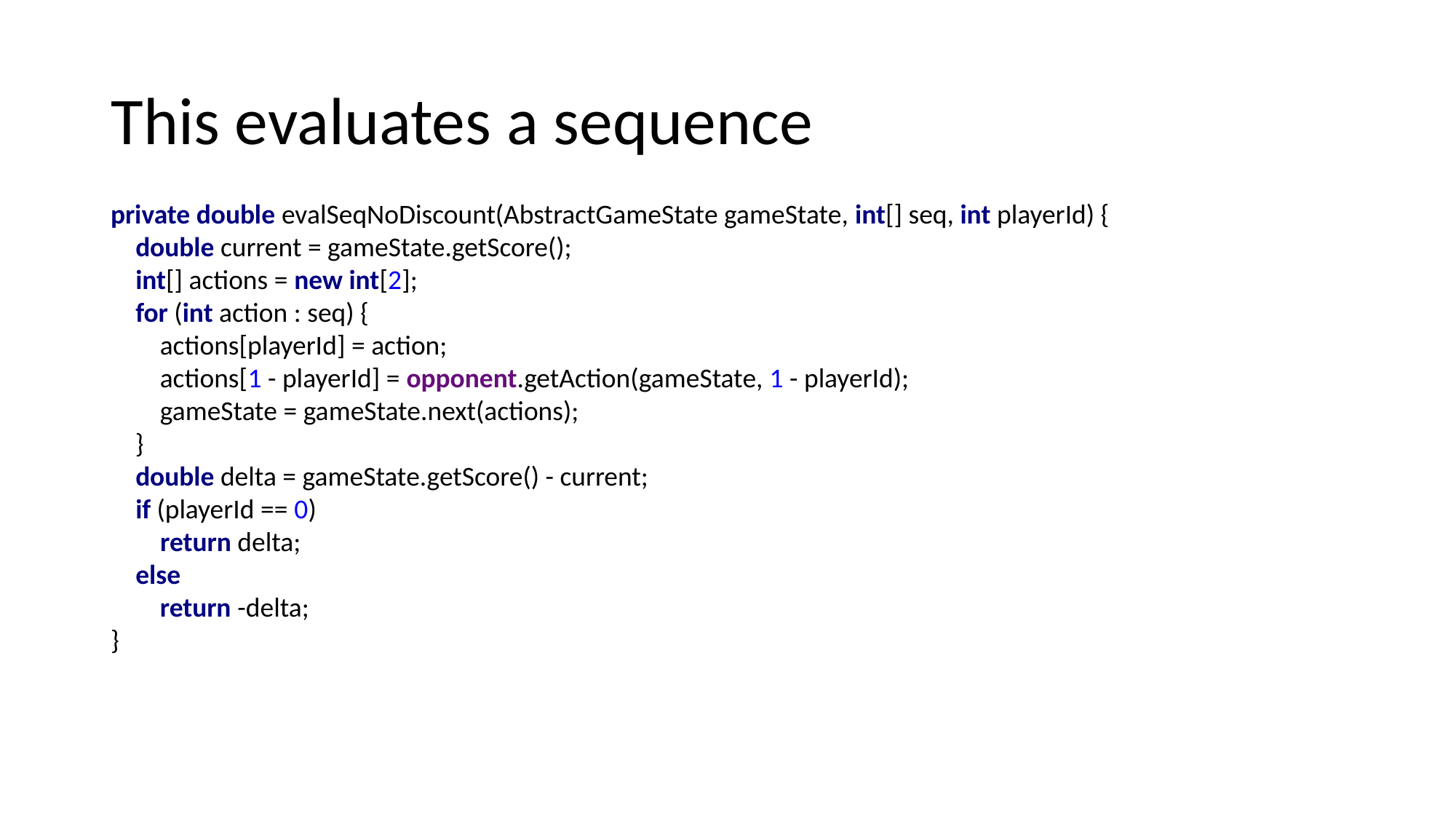

# This evaluates a sequence
private double evalSeqNoDiscount(AbstractGameState gameState, int[] seq, int playerId) {
    double current = gameState.getScore();
    int[] actions = new int[2];
    for (int action : seq) {
        actions[playerId] = action;
        actions[1 - playerId] = opponent.getAction(gameState, 1 - playerId);
        gameState = gameState.next(actions);
    }
    double delta = gameState.getScore() - current;
    if (playerId == 0)
        return delta;
    else
        return -delta;
}